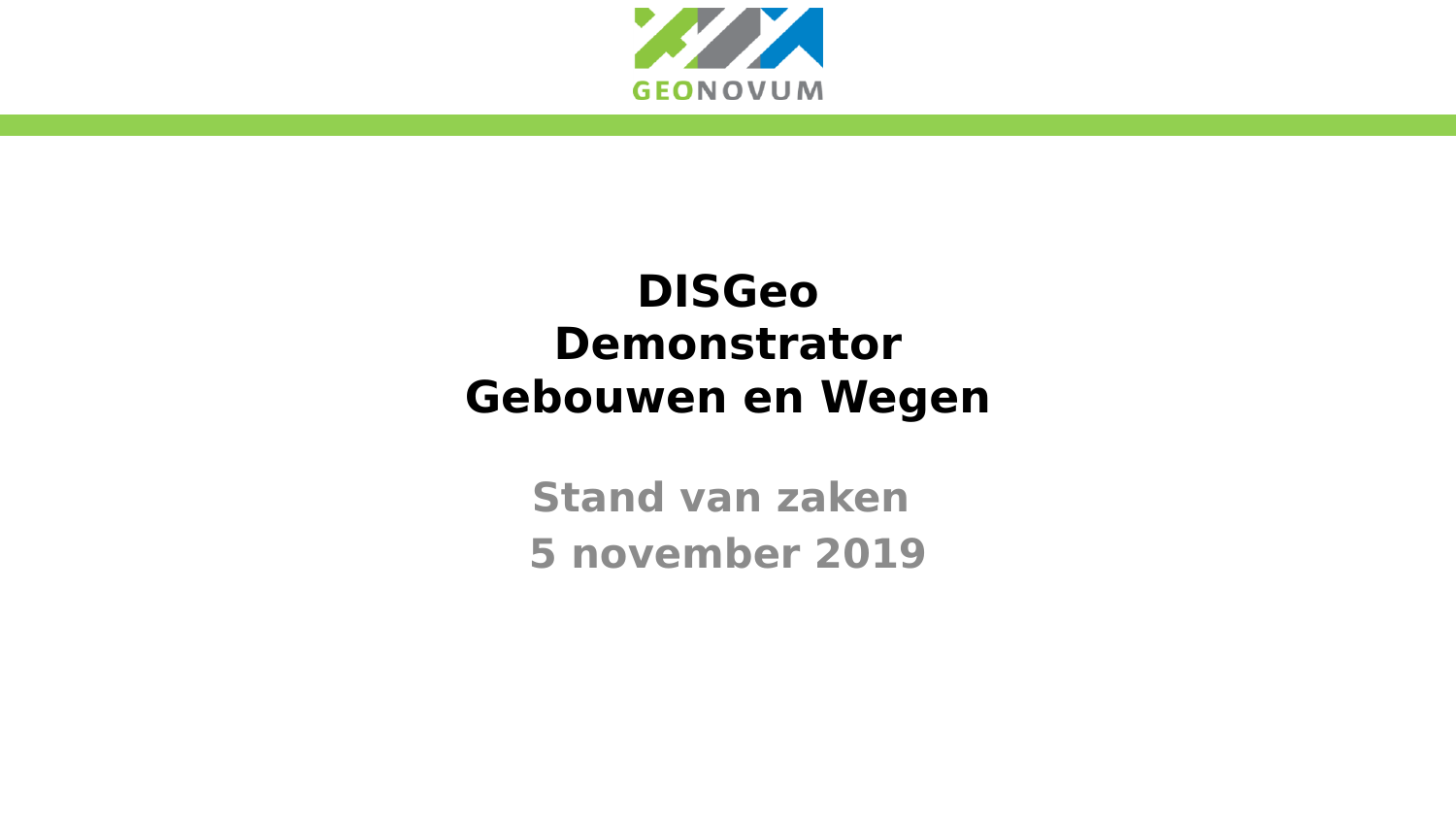

# DISGeo Demonstrator Gebouwen en Wegen
Stand van zaken
5 november 2019